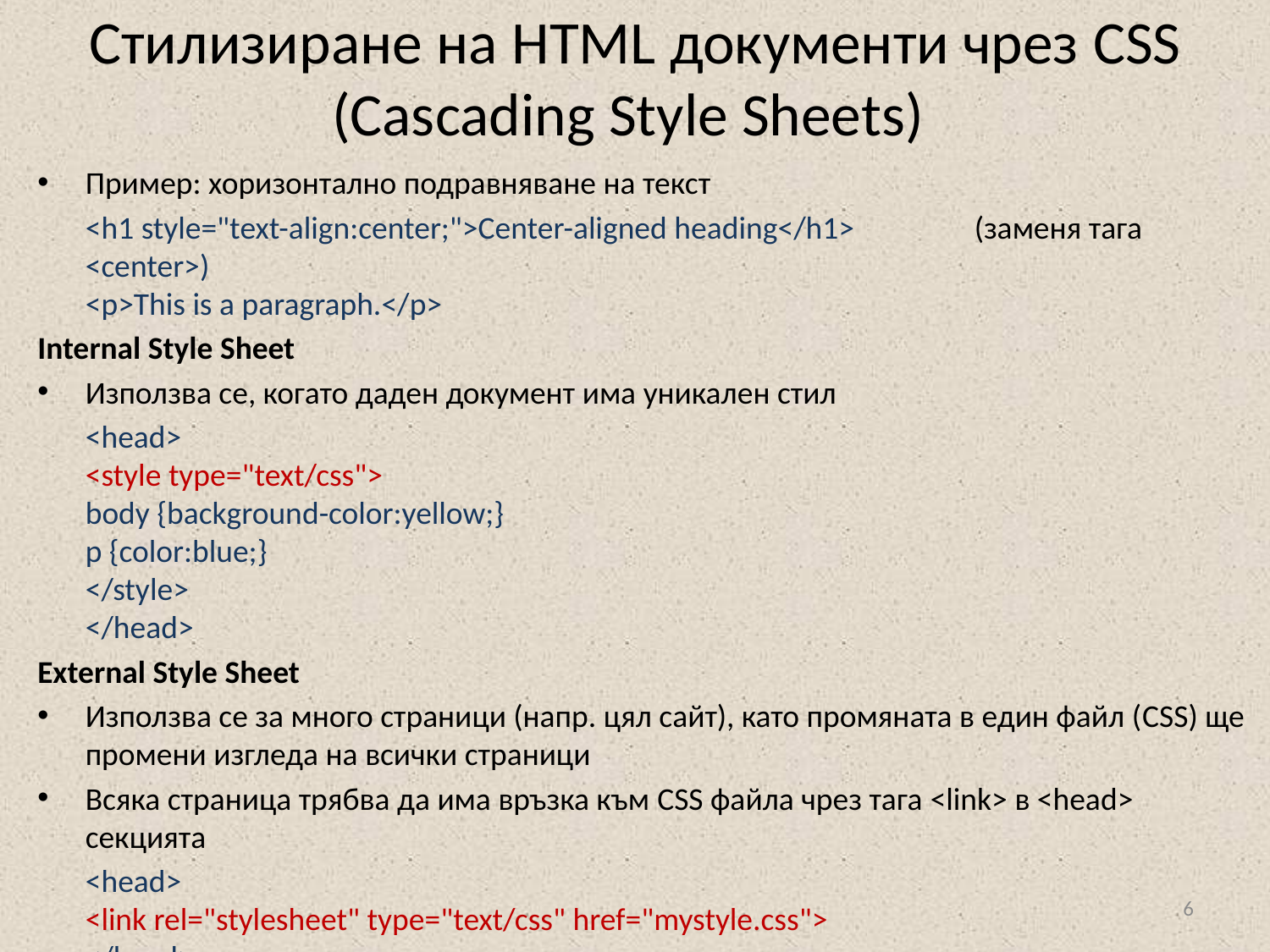

# Стилизиране на HTML документи чрез CSS (Cascading Style Sheets)
Пример: хоризонтално подравняване на текст
	<h1 style="text-align:center;">Center-aligned heading</h1> 	(заменя тага <center>)
<p>This is a paragraph.</p>
Internal Style Sheet
Използва се, когато даден документ има уникален стил
	<head>
<style type="text/css">
body {background-color:yellow;}
p {color:blue;}
</style>
</head>
External Style Sheet
Използва се за много страници (напр. цял сайт), като промяната в един файл (CSS) ще промени изгледа на всички страници
Всяка страница трябва да има връзка към CSS файла чрез тага <link> в <head> секцията
	<head>
<link rel="stylesheet" type="text/css" href="mystyle.css">
</head>
6